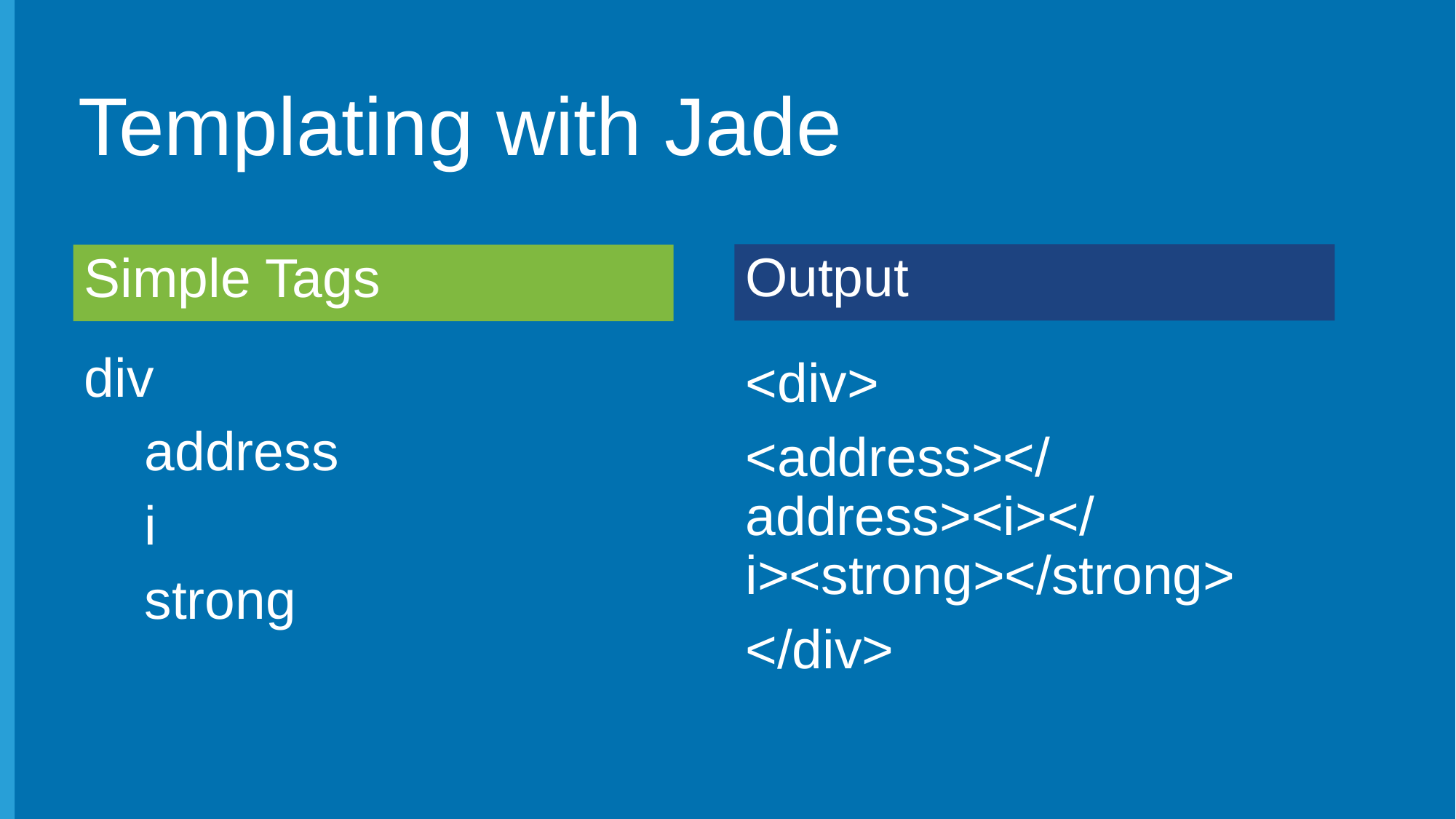

# Templating with Jade

Output
Simple Tags
div
    address
    i
    strong
<div>
<address></address><i></i><strong></strong>
</div>